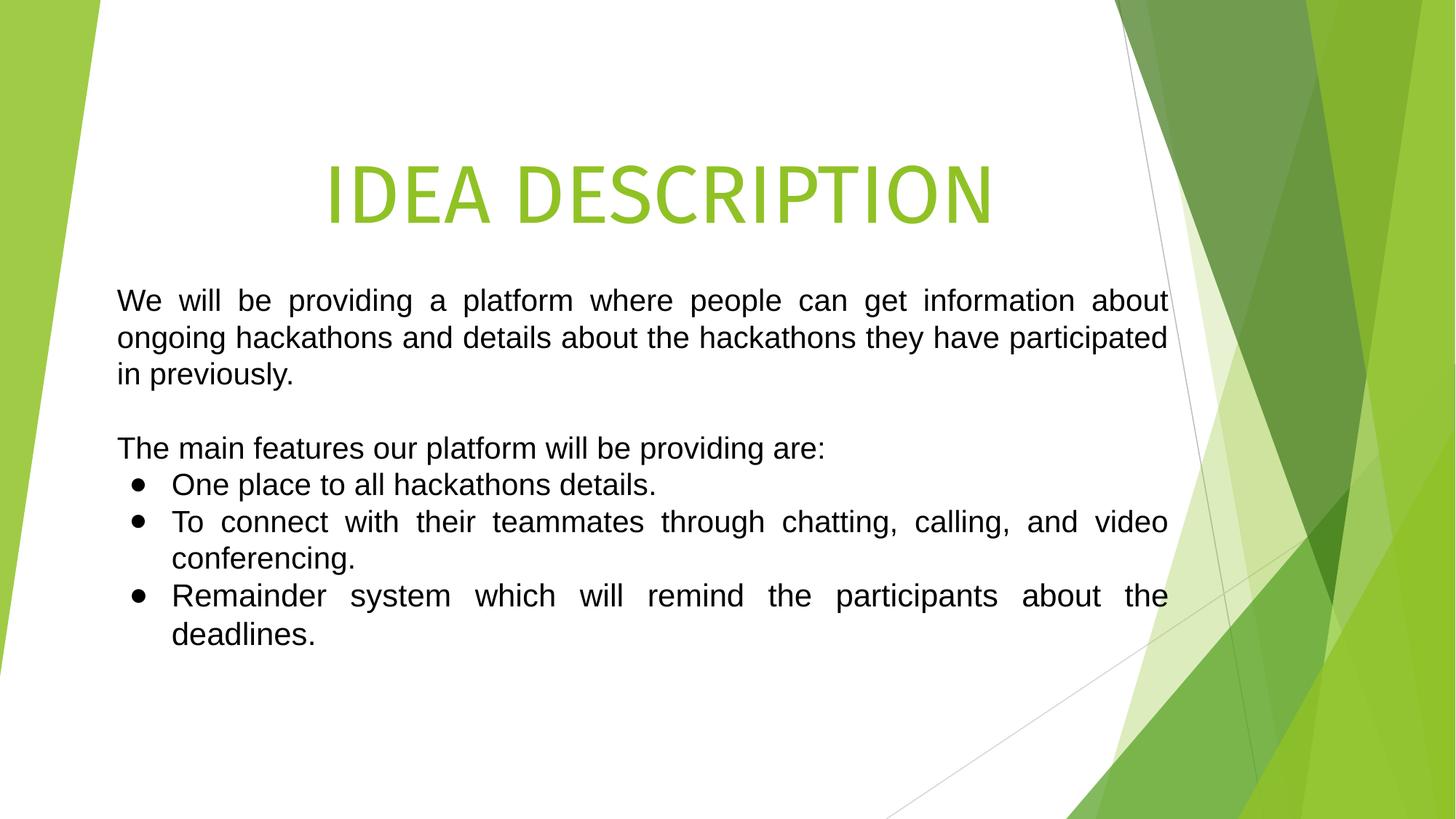

# IDEA DESCRIPTION
We will be providing a platform where people can get information about ongoing hackathons and details about the hackathons they have participated in previously.

The main features our platform will be providing are:
One place to all hackathons details.
To connect with their teammates through chatting, calling, and video conferencing.
Remainder system which will remind the participants about the deadlines.